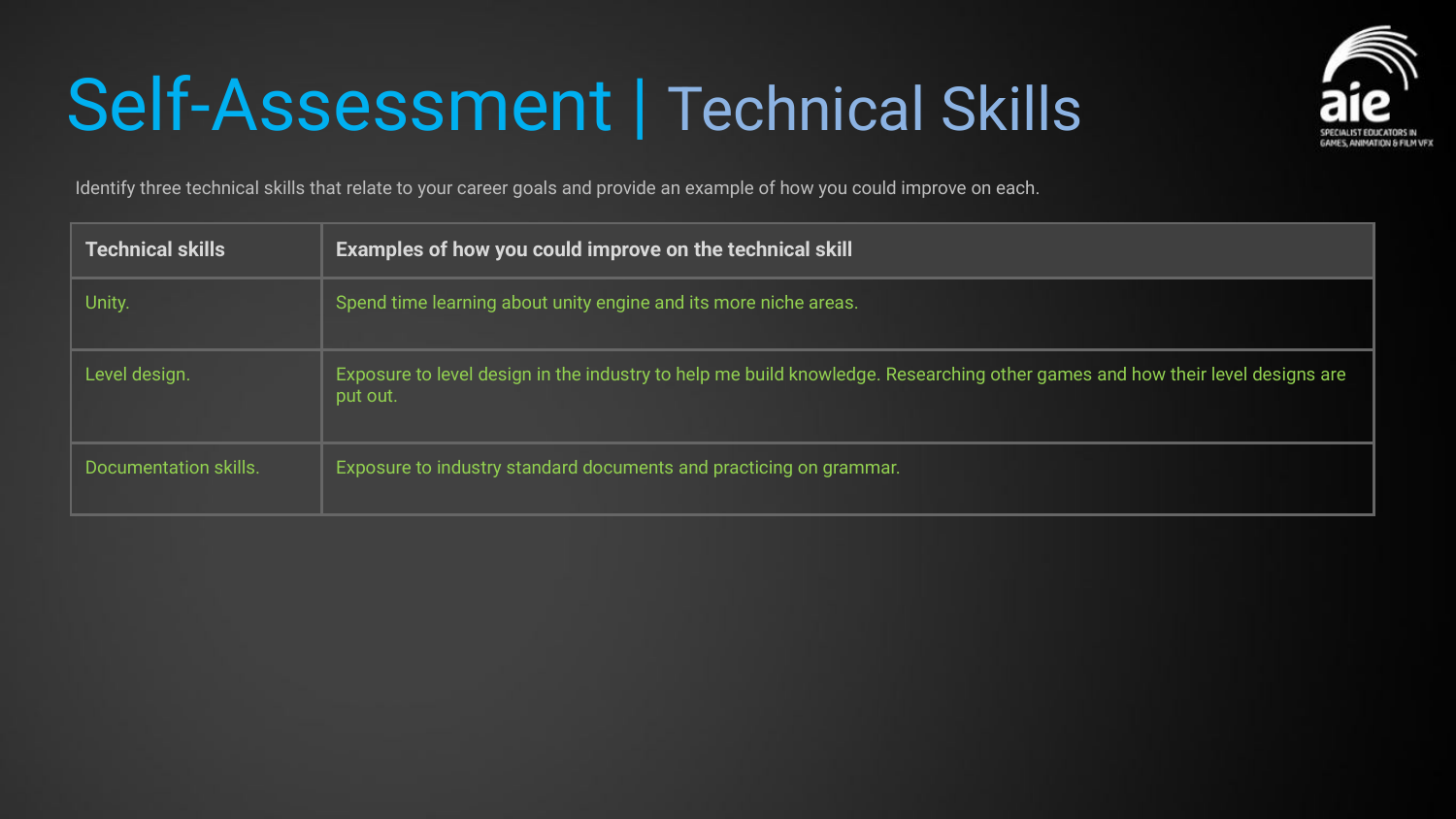

# Self-Assessment | Technical Skills
Identify three technical skills that relate to your career goals and provide an example of how you could improve on each.
| Technical skills | Examples of how you could improve on the technical skill |
| --- | --- |
| Unity. | Spend time learning about unity engine and its more niche areas. |
| Level design. | Exposure to level design in the industry to help me build knowledge. Researching other games and how their level designs are put out. |
| Documentation skills. | Exposure to industry standard documents and practicing on grammar. |